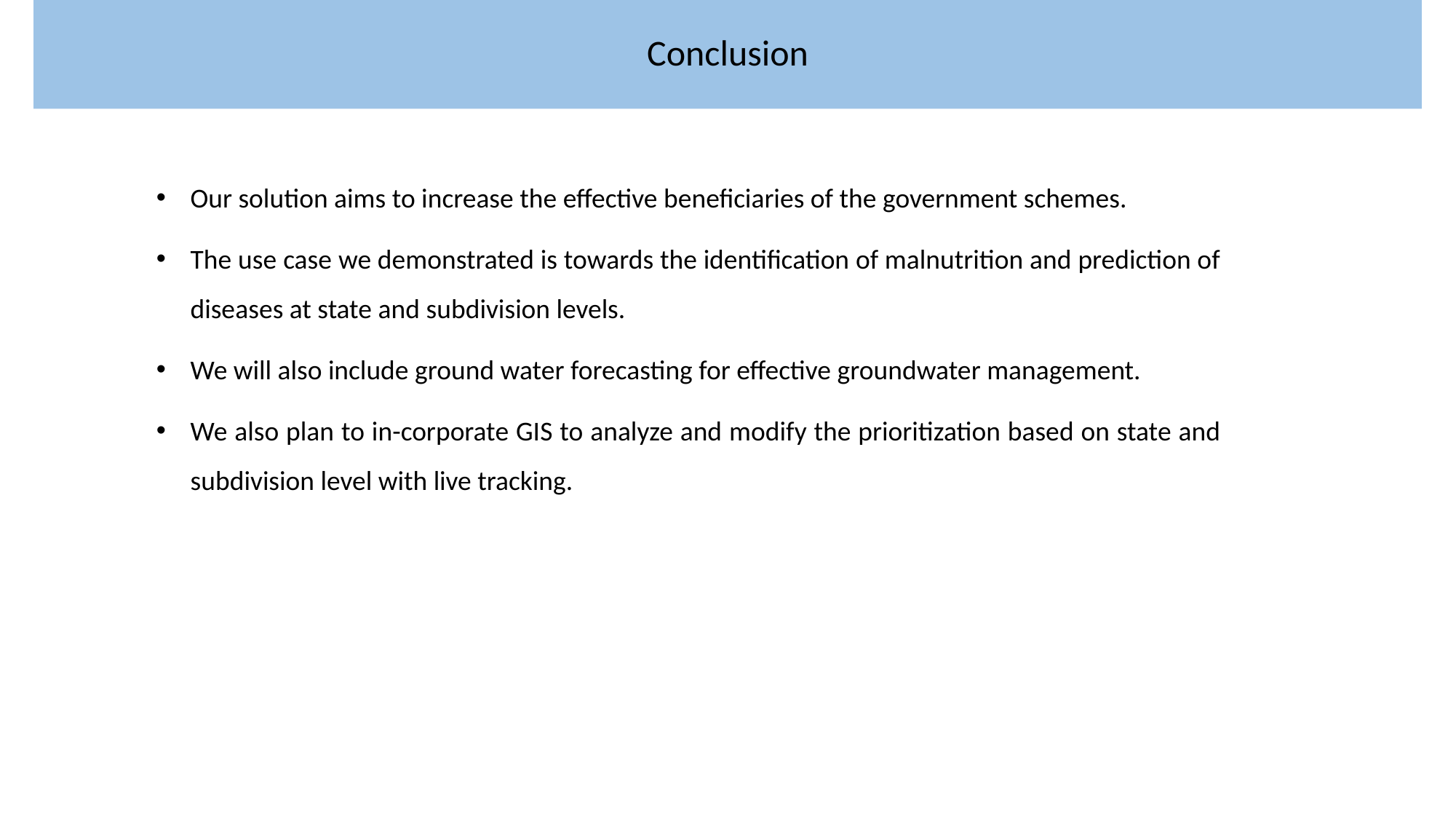

# Conclusion
Our solution aims to increase the effective beneficiaries of the government schemes.
The use case we demonstrated is towards the identification of malnutrition and prediction of diseases at state and subdivision levels.
We will also include ground water forecasting for effective groundwater management.
We also plan to in-corporate GIS to analyze and modify the prioritization based on state and subdivision level with live tracking.